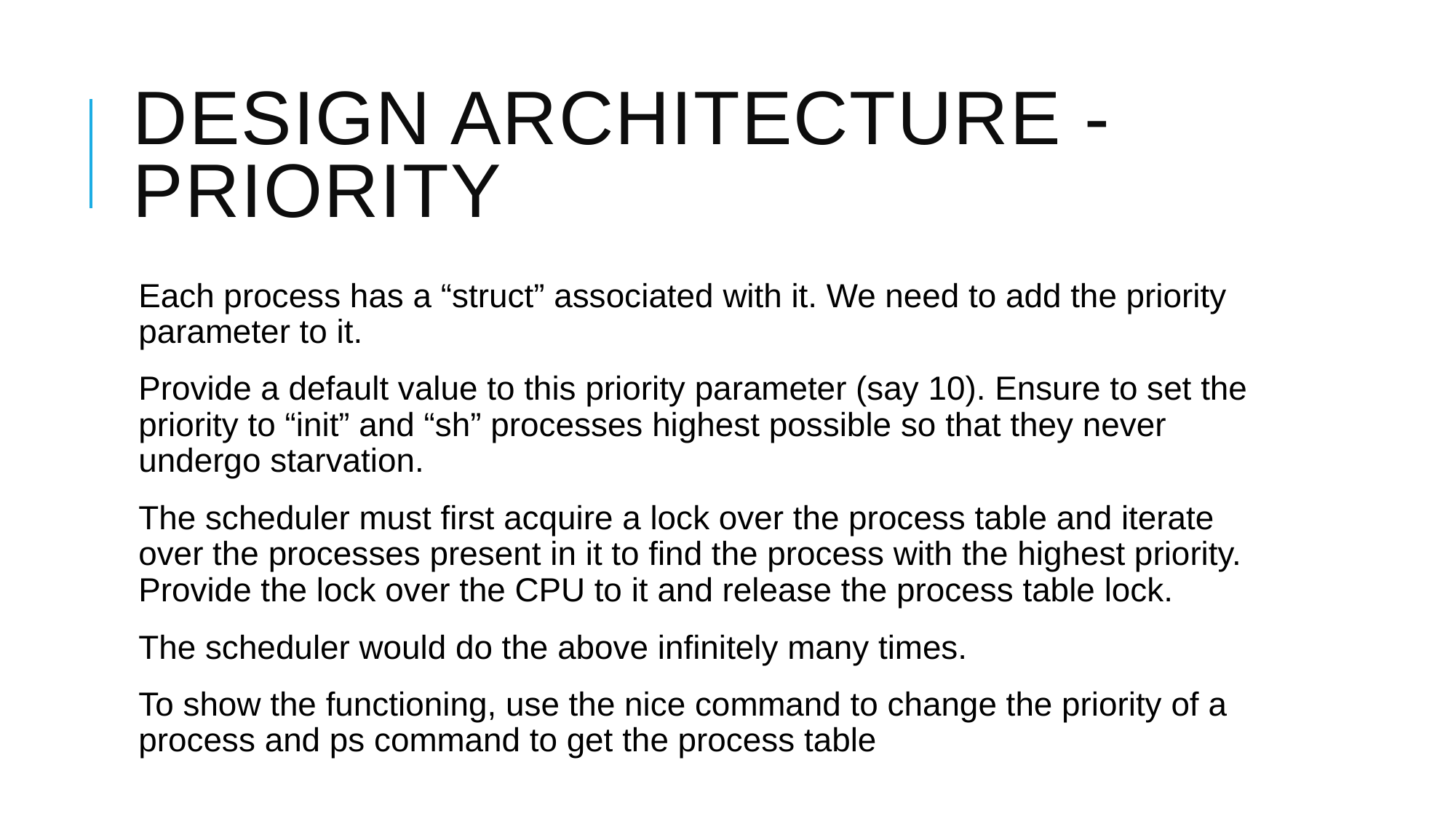

# Design Architecture - Priority
Each process has a “struct” associated with it. We need to add the priority parameter to it.
Provide a default value to this priority parameter (say 10). Ensure to set the priority to “init” and “sh” processes highest possible so that they never undergo starvation.
The scheduler must first acquire a lock over the process table and iterate over the processes present in it to find the process with the highest priority. Provide the lock over the CPU to it and release the process table lock.
The scheduler would do the above infinitely many times.
To show the functioning, use the nice command to change the priority of a process and ps command to get the process table